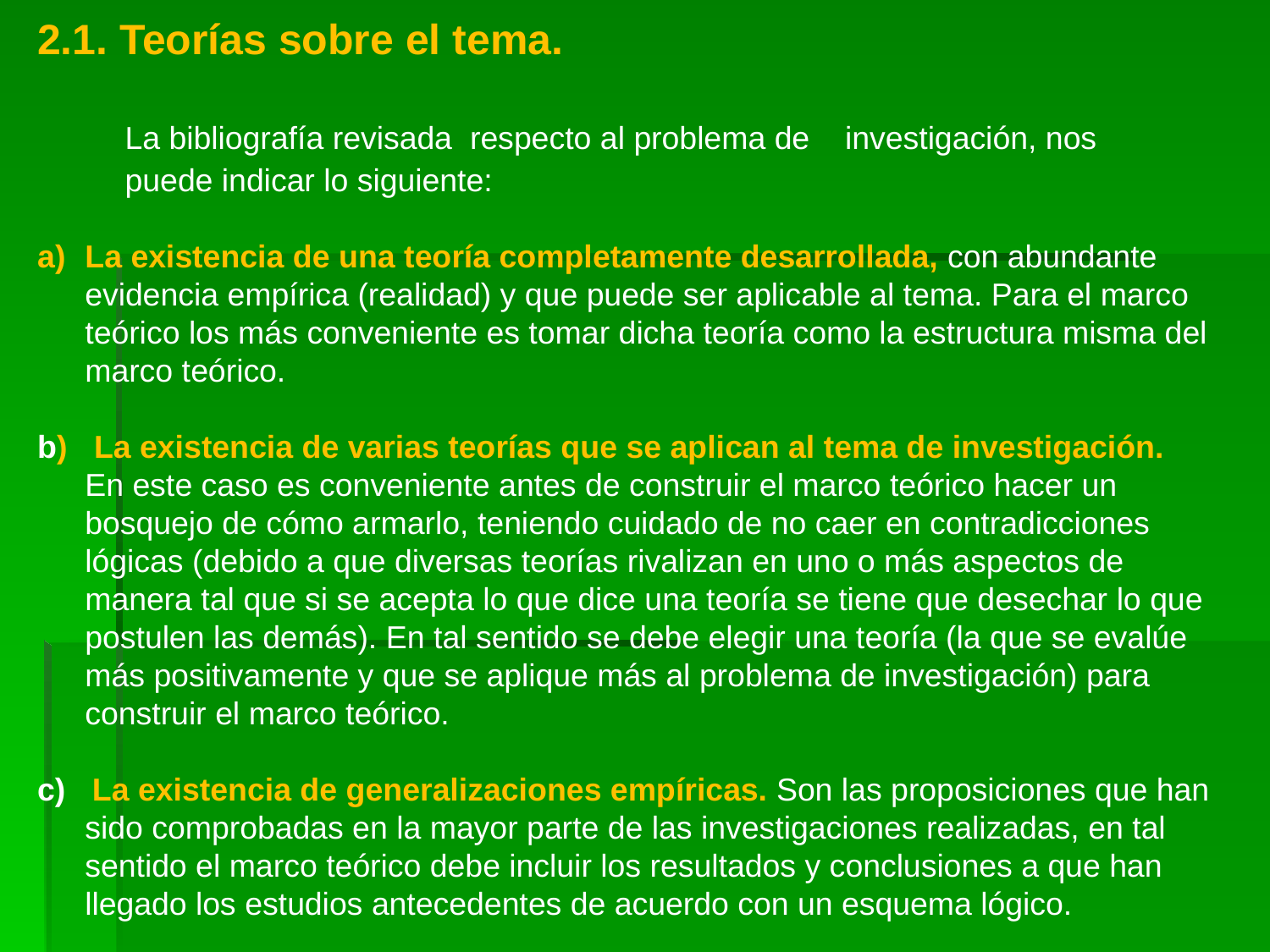

2.1. Teorías sobre el tema.

         La bibliografía revisada  respecto al problema de    investigación, nos
         puede indicar lo siguiente:

La existencia de una teoría completamente desarrollada, con abundante evidencia empírica (realidad) y que puede ser aplicable al tema. Para el marco teórico los más conveniente es tomar dicha teoría como la estructura misma del marco teórico.

b)   La existencia de varias teorías que se aplican al tema de investigación. En este caso es conveniente antes de construir el marco teórico hacer un bosquejo de cómo armarlo, teniendo cuidado de no caer en contradicciones lógicas (debido a que diversas teorías rivalizan en uno o más aspectos de manera tal que si se acepta lo que dice una teoría se tiene que desechar lo que postulen las demás). En tal sentido se debe elegir una teoría (la que se evalúe más positivamente y que se aplique más al problema de investigación) para construir el marco teórico.

c)   La existencia de generalizaciones empíricas. Son las proposiciones que han sido comprobadas en la mayor parte de las investigaciones realizadas, en tal sentido el marco teórico debe incluir los resultados y conclusiones a que han llegado los estudios antecedentes de acuerdo con un esquema lógico.